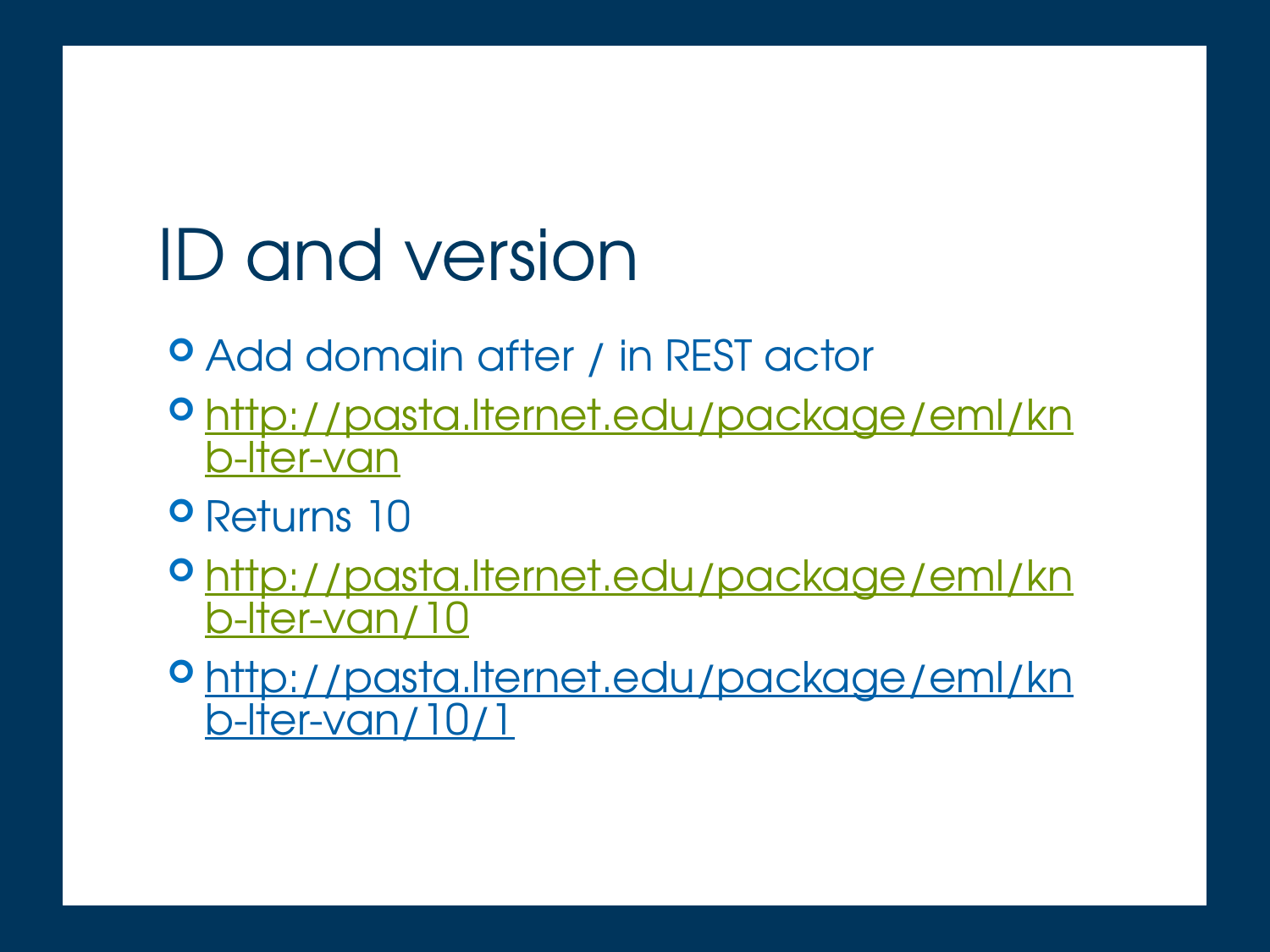

# ID and version
Add domain after / in REST actor
http://pasta.lternet.edu/package/eml/knb-lter-van
Returns 10
http://pasta.lternet.edu/package/eml/knb-lter-van/10
http://pasta.lternet.edu/package/eml/knb-lter-van/10/1